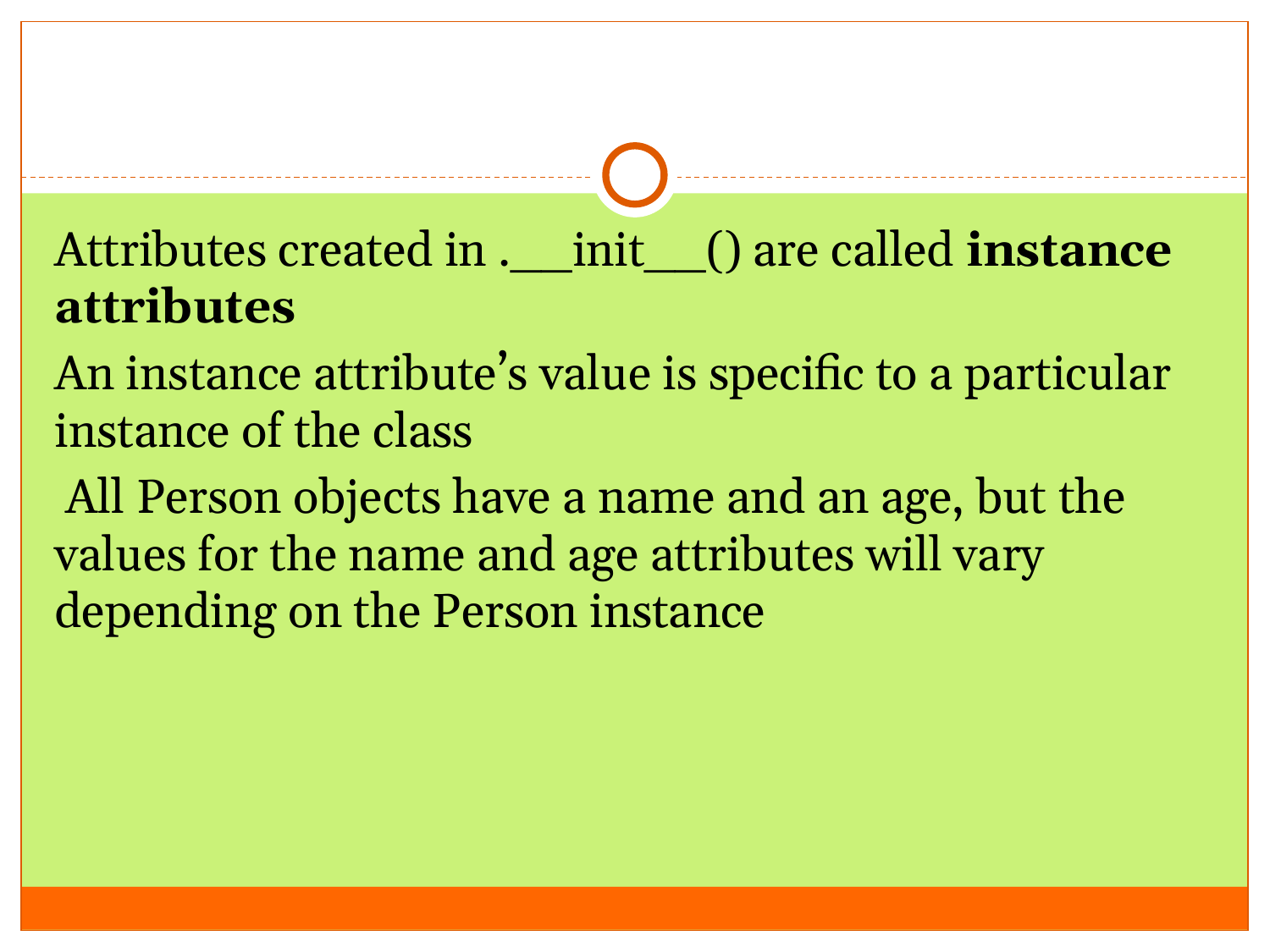

#
Attributes created in .__init__() are called instance attributes
An instance attribute’s value is specific to a particular instance of the class
 All Person objects have a name and an age, but the values for the name and age attributes will vary depending on the Person instance